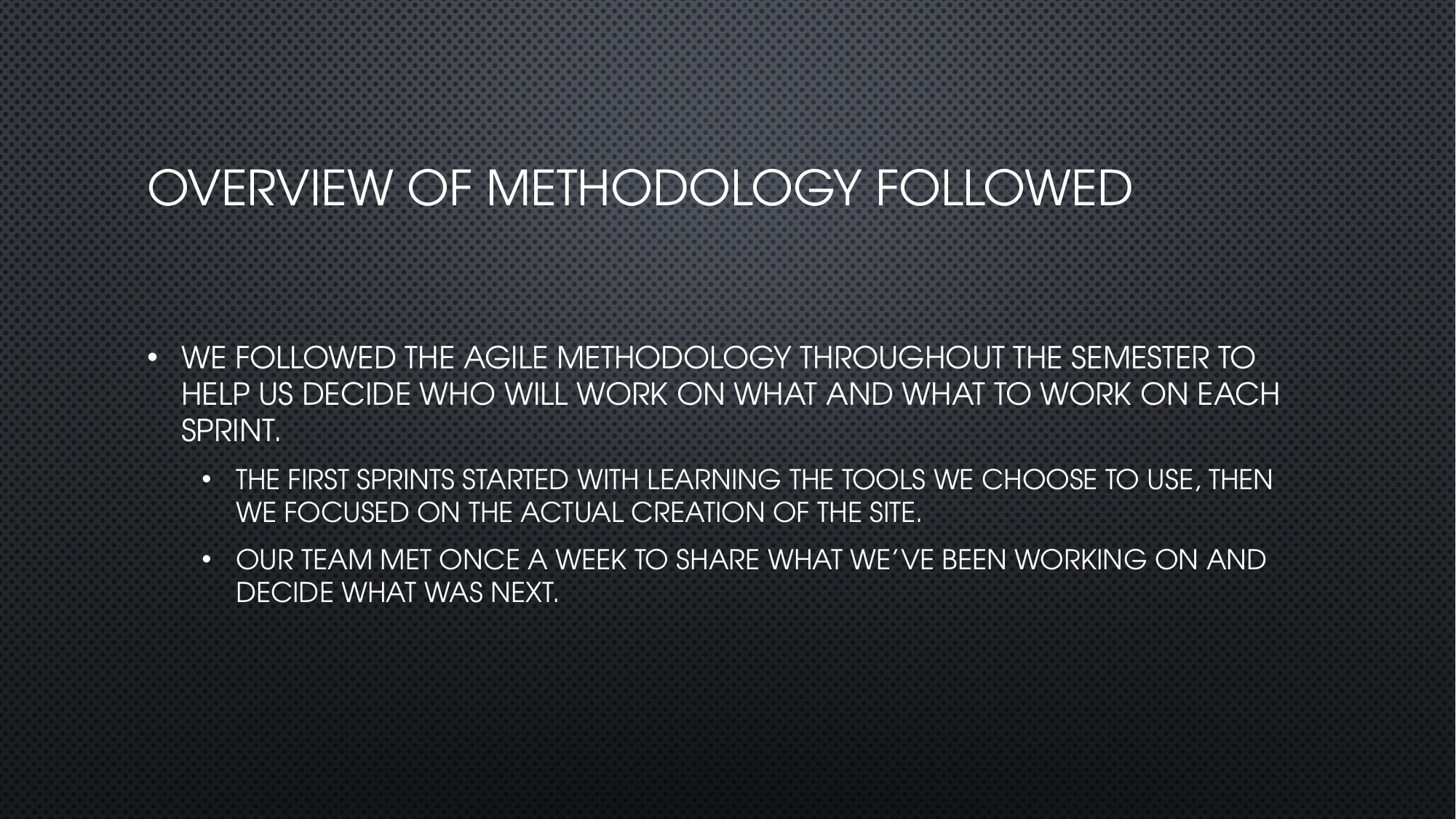

# Overview of methodology followed
We followed the agile methodology throughout the semester to help us decide who will work on what and what to work on each sprint.
The first sprints started with learning the tools we choose to use, then we focused on the actual creation of the site.
Our team met once a week to share what we’ve been working on and decide what was next.